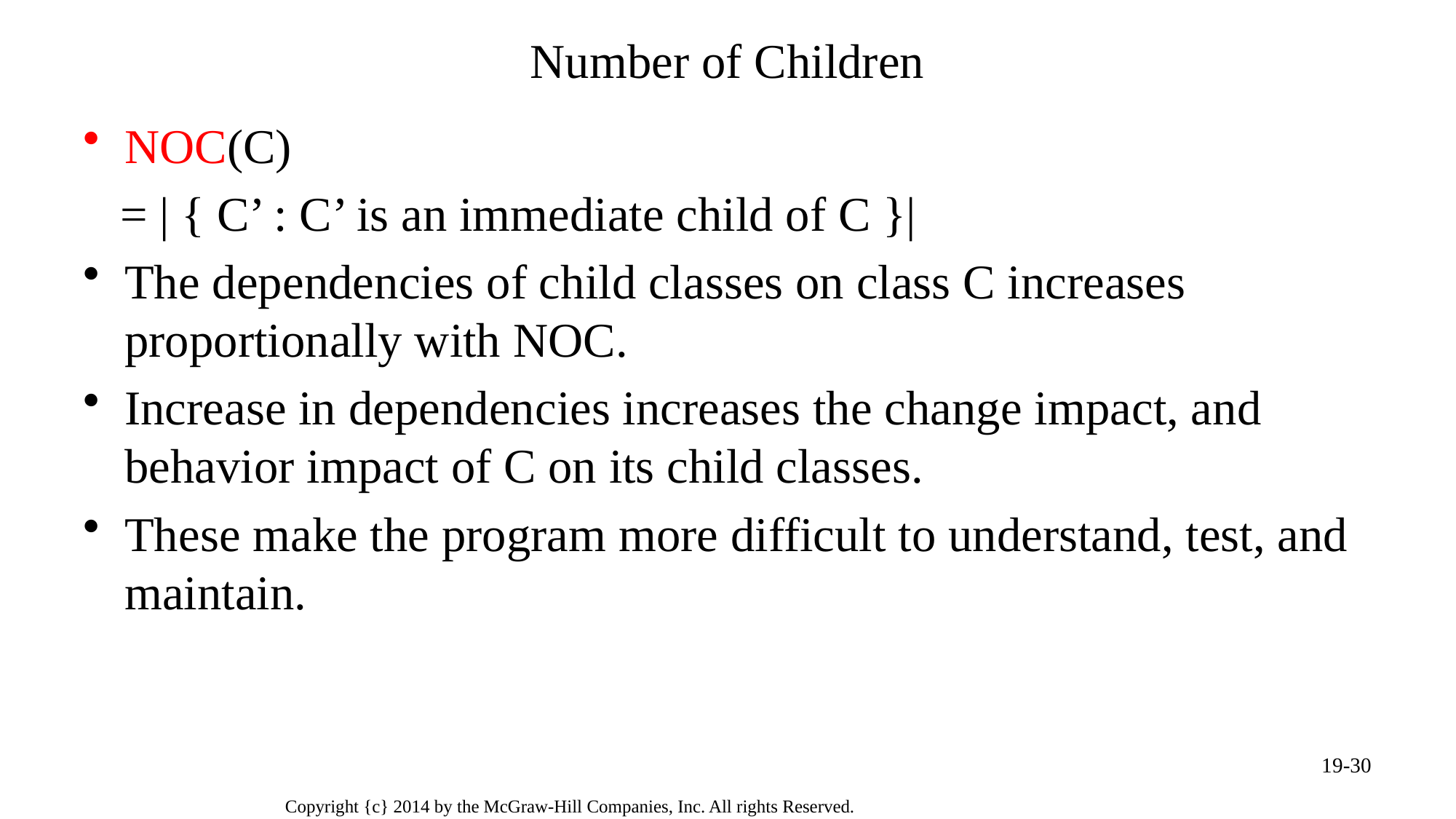

# Number of Children
NOC(C)
   = | { C’ : C’ is an immediate child of C }|
The dependencies of child classes on class C increases proportionally with NOC.
Increase in dependencies increases the change impact, and behavior impact of C on its child classes.
These make the program more difficult to understand, test, and maintain.
19-30